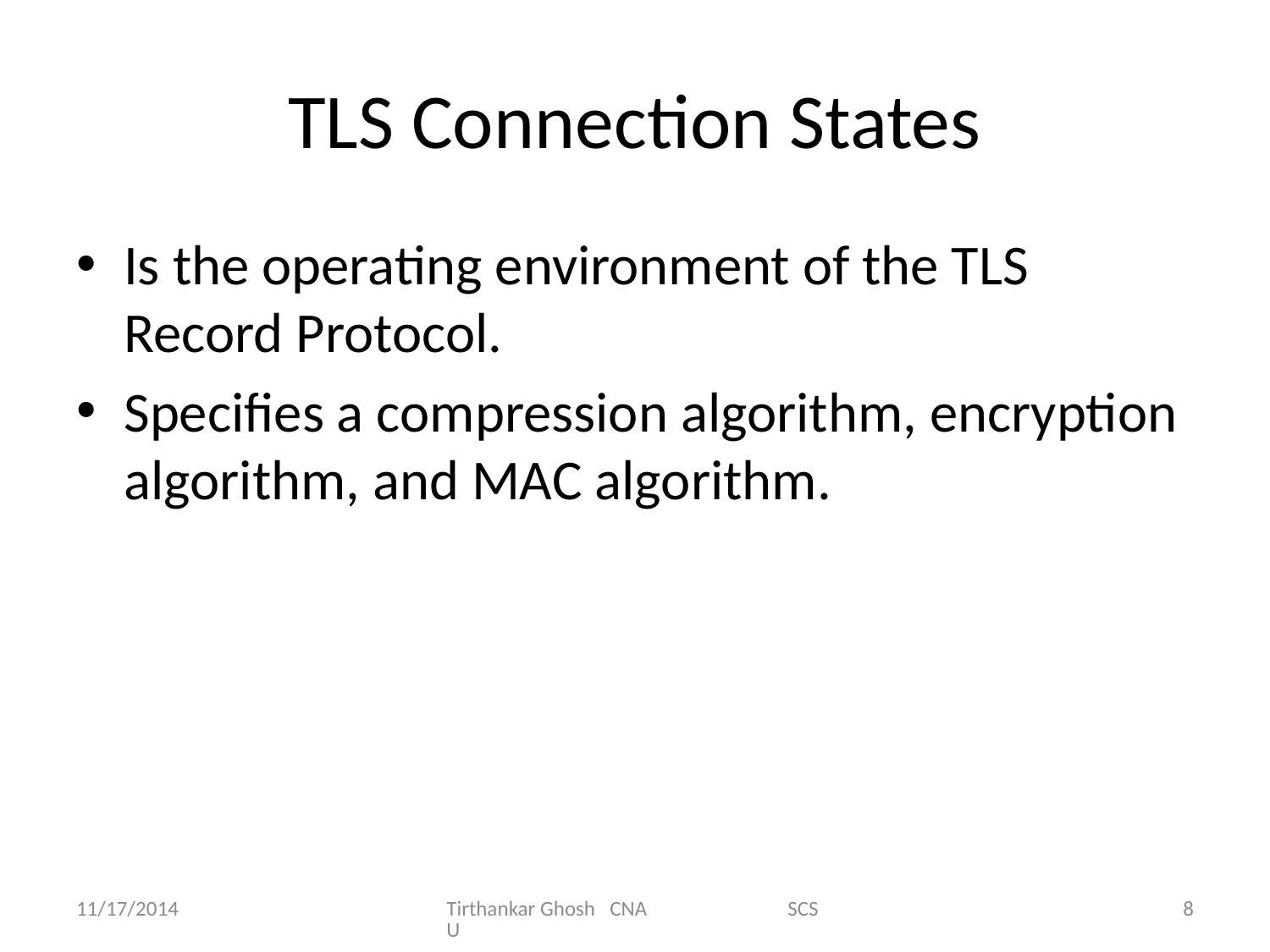

# TLS Connection States
Is the operating environment of the TLS Record Protocol.
Specifies a compression algorithm, encryption algorithm, and MAC algorithm.

11/17/2014
Tirthankar Ghosh   CNA                             SCSU
8